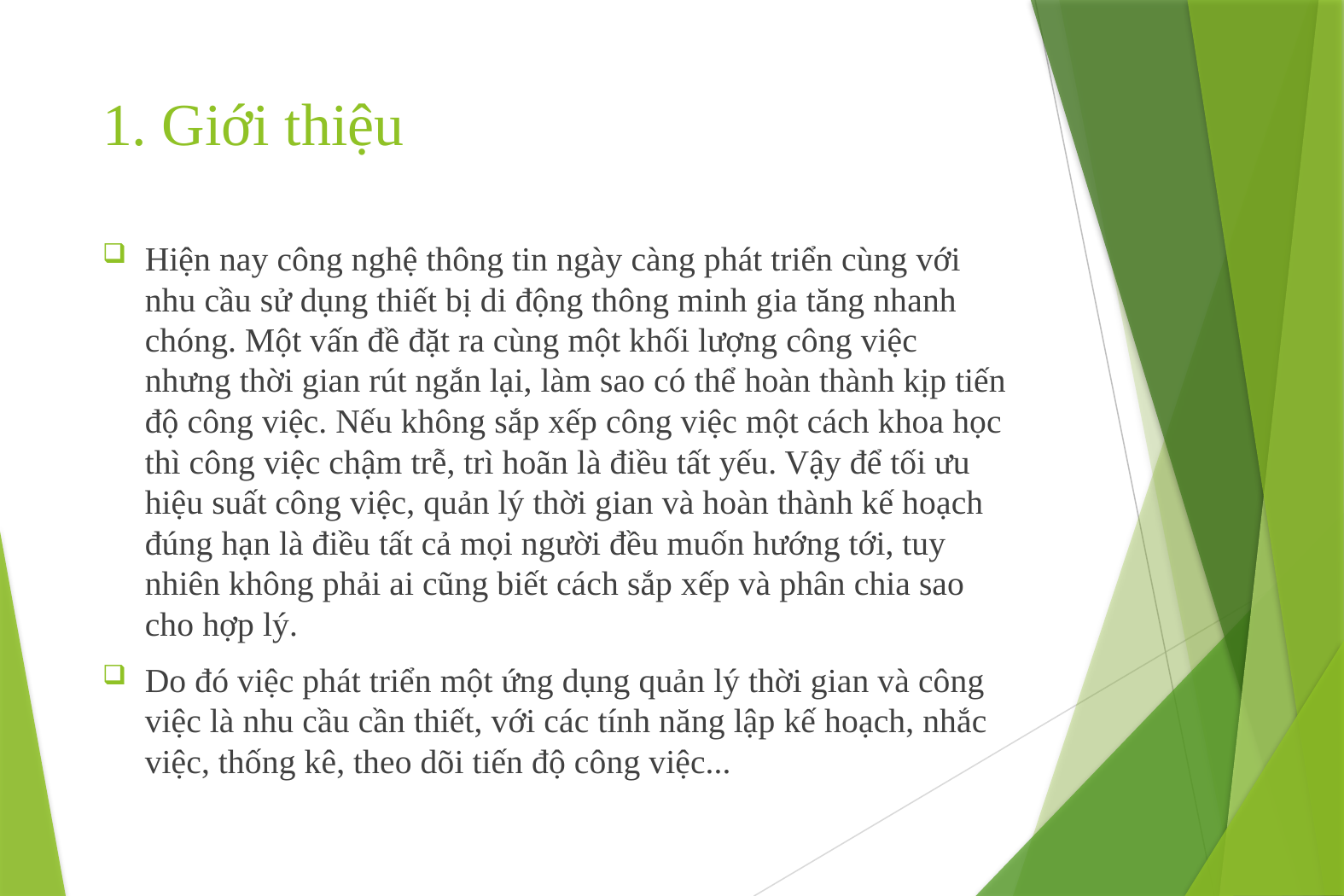

# 1. Giới thiệu
Hiện nay công nghệ thông tin ngày càng phát triển cùng với nhu cầu sử dụng thiết bị di động thông minh gia tăng nhanh chóng. Một vấn đề đặt ra cùng một khối lượng công việc nhưng thời gian rút ngắn lại, làm sao có thể hoàn thành kịp tiến độ công việc. Nếu không sắp xếp công việc một cách khoa học thì công việc chậm trễ, trì hoãn là điều tất yếu. Vậy để tối ưu hiệu suất công việc, quản lý thời gian và hoàn thành kế hoạch đúng hạn là điều tất cả mọi người đều muốn hướng tới, tuy nhiên không phải ai cũng biết cách sắp xếp và phân chia sao cho hợp lý.
Do đó việc phát triển một ứng dụng quản lý thời gian và công việc là nhu cầu cần thiết, với các tính năng lập kế hoạch, nhắc việc, thống kê, theo dõi tiến độ công việc...
3